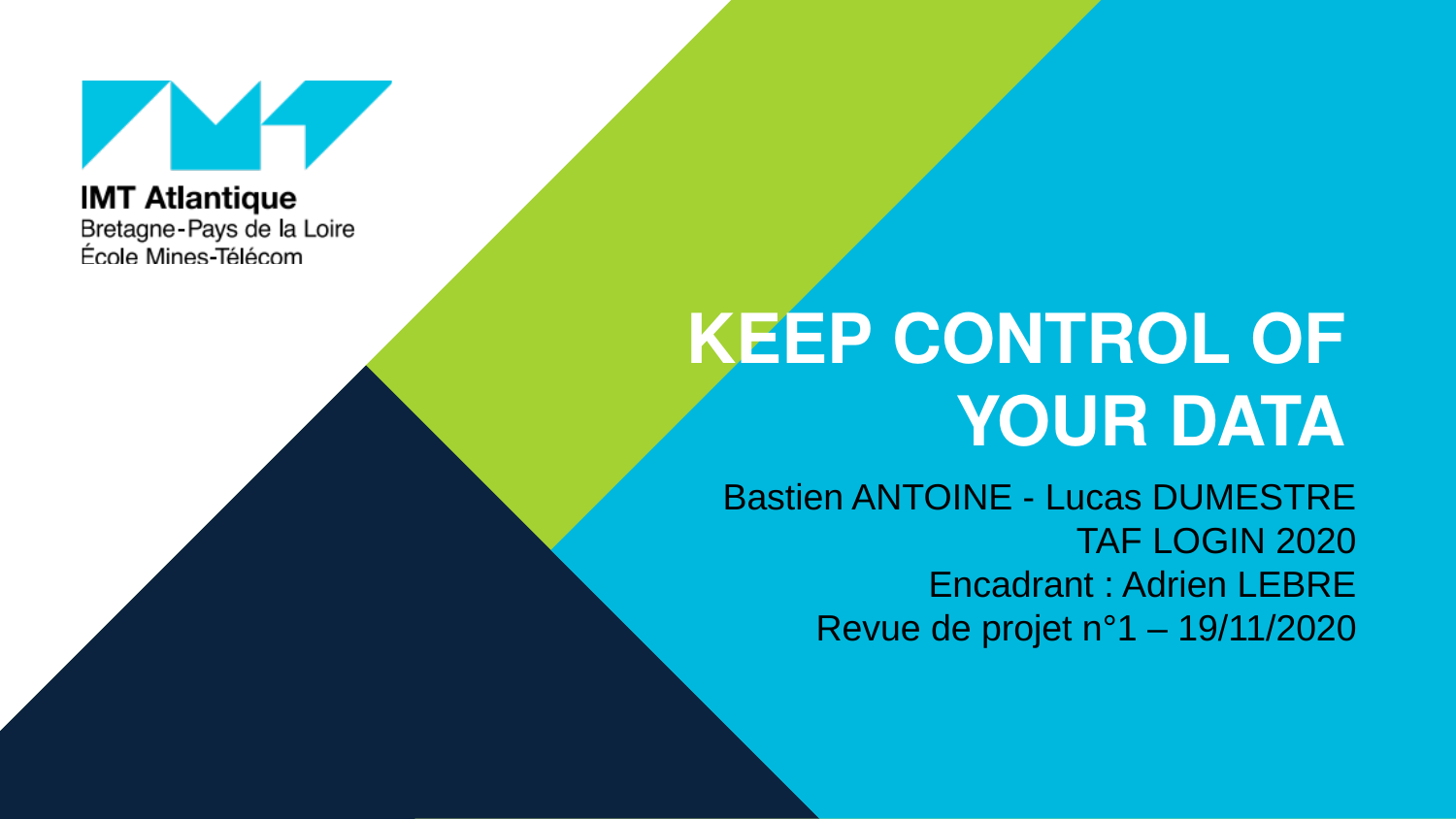

Keep Control of your Data
Bastien ANTOINE - Lucas DUMESTRE
TAF LOGIN 2020
Encadrant : Adrien LEBRE
Revue de projet n°1 – 19/11/2020